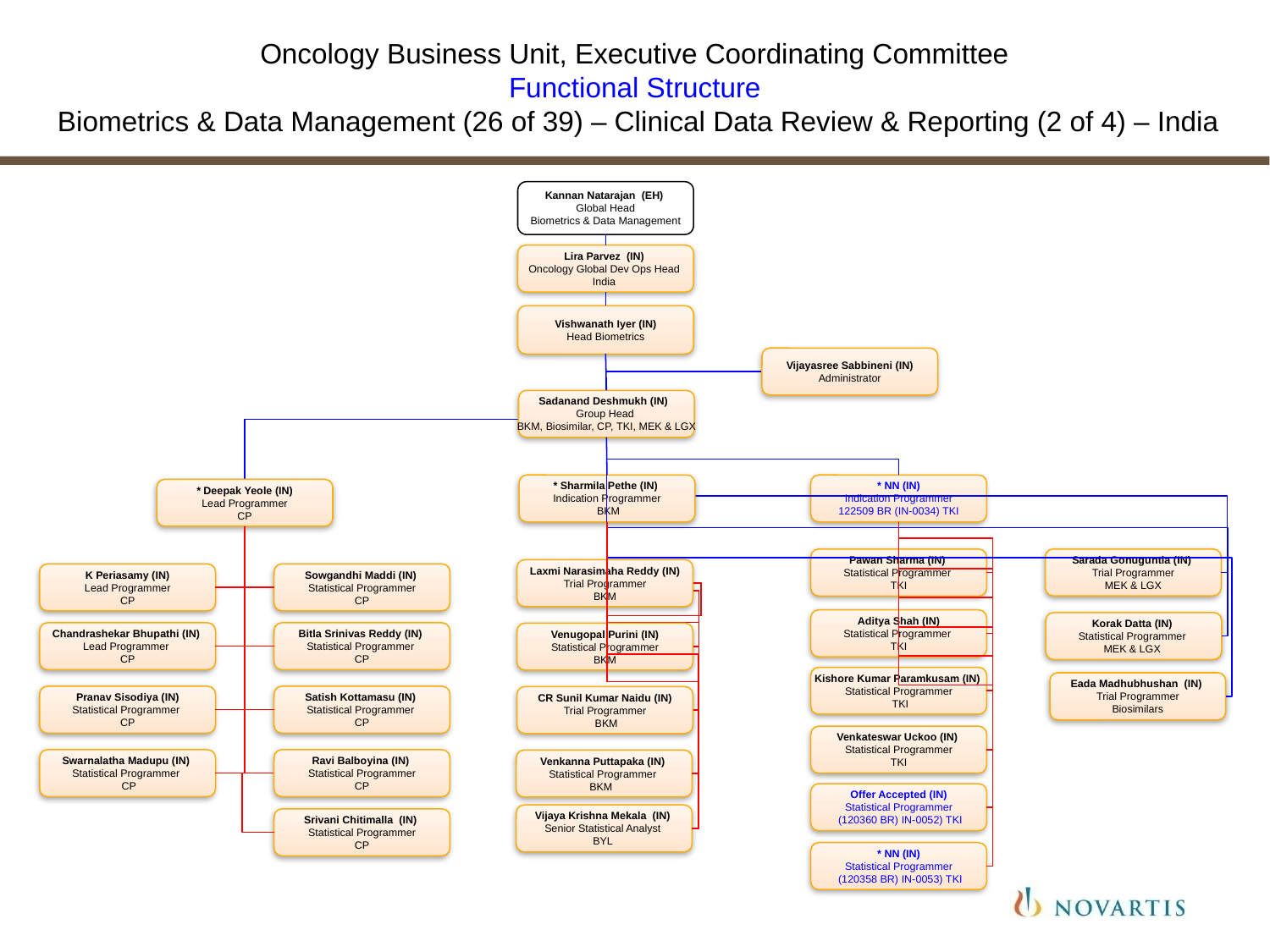

Oncology Business Unit, Executive Coordinating Committee
Functional Structure
 Biometrics & Data Management (26 of 39) – Clinical Data Review & Reporting (2 of 4) – India
Kannan Natarajan  (EH)
Global Head
Biometrics & Data Management
Lira Parvez  (IN)
Oncology Global Dev Ops Head
India
Vishwanath Iyer (IN)
Head Biometrics
Vijayasree Sabbineni (IN)
Administrator

Sadanand Deshmukh (IN)
Group Head
BKM, Biosimilar, CP, TKI, MEK & LGX

* Sharmila Pethe (IN)
Indication Programmer
 BKM

* NN (IN)
Indication Programmer
122509 BR (IN-0034) TKI
* Deepak Yeole (IN)
Lead Programmer
CP
Pawan Sharma (IN)
Statistical Programmer
TKI

Sarada Gonuguntla (IN)
Trial Programmer
MEK & LGX

Laxmi Narasimaha Reddy (IN)
Trial Programmer
BKM

K Periasamy (IN)
Lead Programmer
CP
Sowgandhi Maddi (IN)
Statistical Programmer
CP

Aditya Shah (IN)
Statistical Programmer
TKI

Korak Datta (IN)
Statistical Programmer
MEK & LGX
Chandrashekar Bhupathi (IN)
Lead Programmer
CP
Bitla Srinivas Reddy (IN)
Statistical Programmer
CP

Venugopal Purini (IN)
Statistical Programmer
BKM

Kishore Kumar Paramkusam (IN)
Statistical Programmer
 TKI

Eada Madhubhushan  (IN)
Trial Programmer
Biosimilars

Pranav Sisodiya (IN)
Statistical Programmer
CP

Satish Kottamasu (IN)
Statistical Programmer
CP

CR Sunil Kumar Naidu (IN)
Trial Programmer
 BKM

Venkateswar Uckoo (IN)
Statistical Programmer
TKI

Swarnalatha Madupu (IN)
Statistical Programmer
 CP

Ravi Balboyina (IN)
Statistical Programmer
CP
Venkanna Puttapaka (IN)
Statistical Programmer
BKM
Offer Accepted (IN)
Statistical Programmer
 (120360 BR) IN-0052) TKI
Vijaya Krishna Mekala  (IN)
Senior Statistical Analyst
BYL
Srivani Chitimalla  (IN)
Statistical Programmer
CP
* NN (IN)
Statistical Programmer
 (120358 BR) IN-0053) TKI